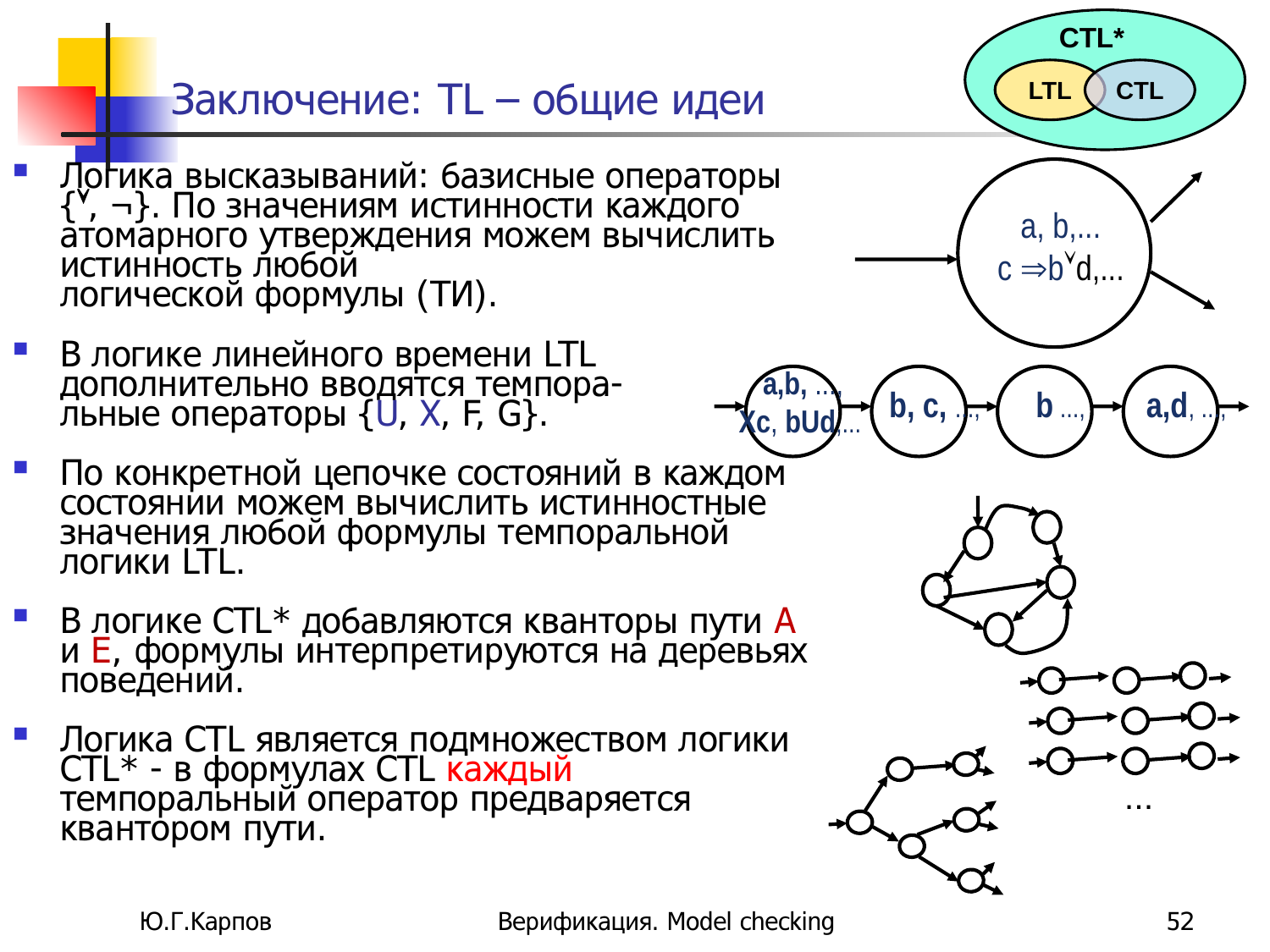

CTL*

LTL

CTL
# Заключение: TL – общие идеи
Логика высказываний: базисные операторы {∨, ¬}. По значениям истинности каждого атомарного утверждения можем вычислить истинность любой
логической формулы (ТИ).
В логике линейного времени LTL дополнительно вводятся темпора-
льные операторы {U, X, F, G}.
По конкретной цепочке состояний в каждом состоянии можем вычислить истинностные значения любой формулы темпоральной логики LTL.
В логике СТL* добавляются кванторы пути А и Е, формулы интерпретируются на деревьях поведений.
Логика СTL является подмножеством логики CTL* - в формулах CTL каждый темпоральный оператор предваряется квантором пути.

a, b,...
c ⇒b∨d,...

a,b, ...,
Хс, bUd,...

b, с, ...,
b ...,
a,d, ...,

...

Ю.Г.Карпов
Верификация. Model checking
52